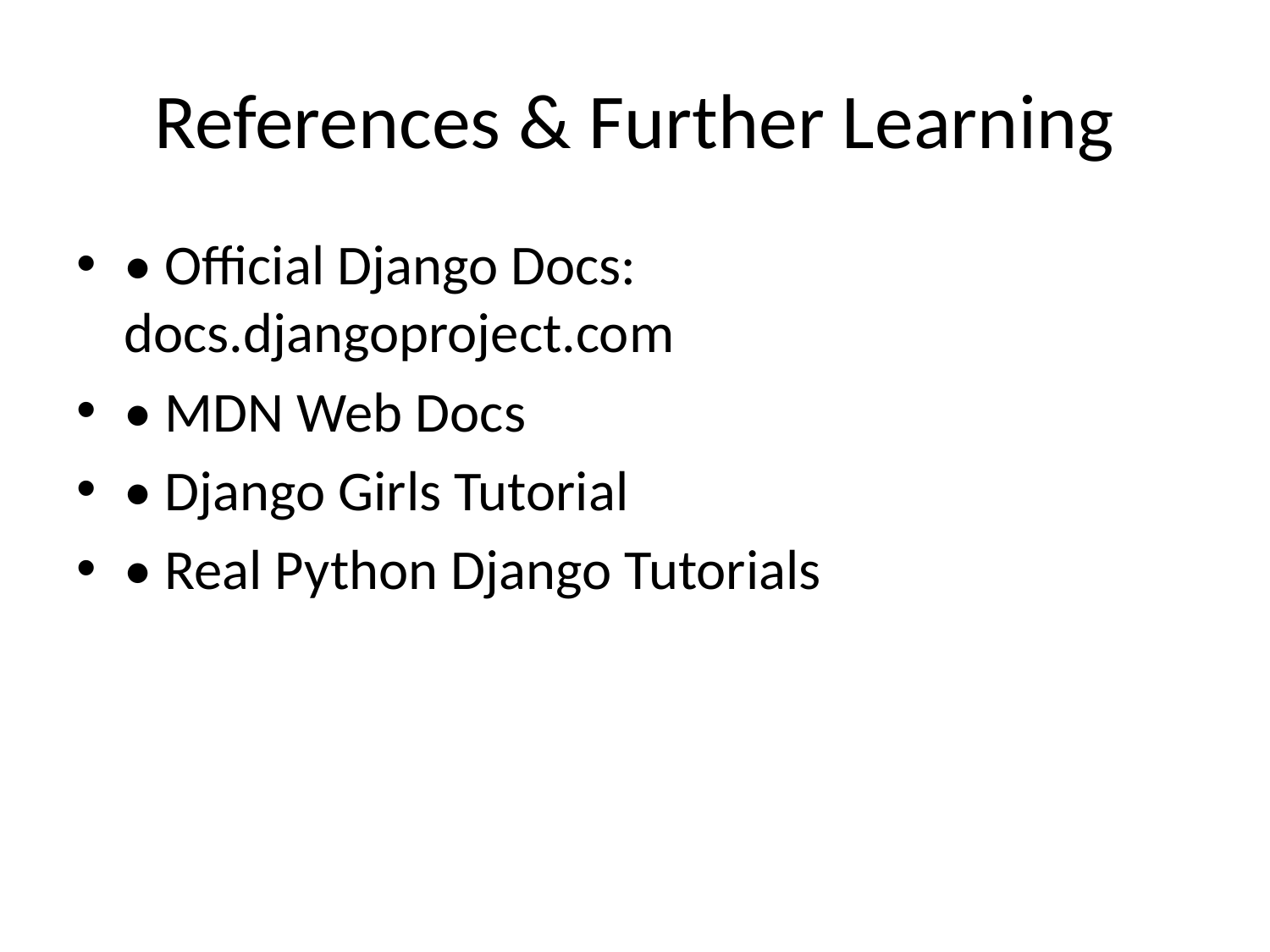

# References & Further Learning
• Official Django Docs: docs.djangoproject.com
• MDN Web Docs
• Django Girls Tutorial
• Real Python Django Tutorials